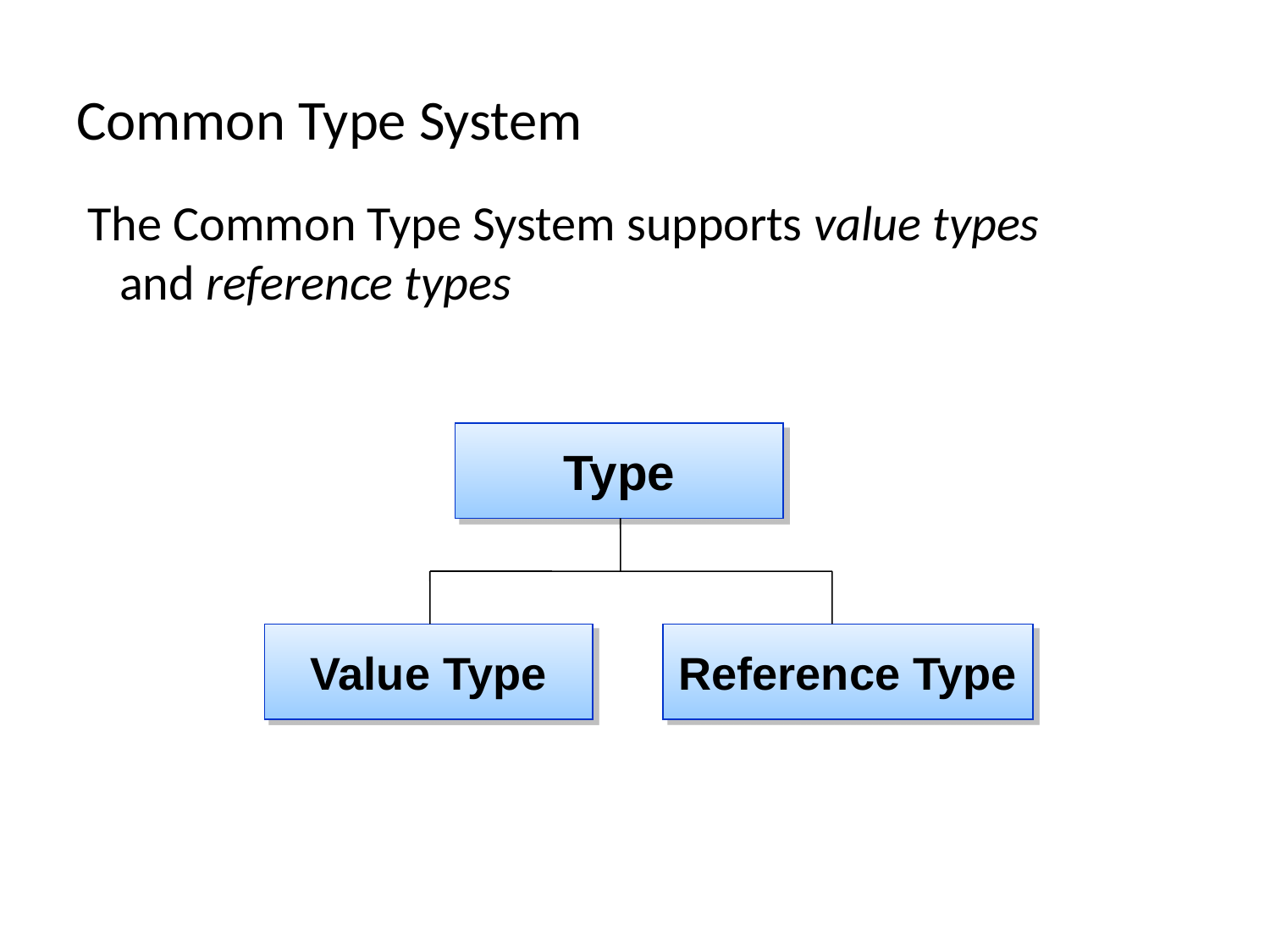

# Common Type System
The Common Type System supports value types
and reference types
Type

Value Type
Reference Type